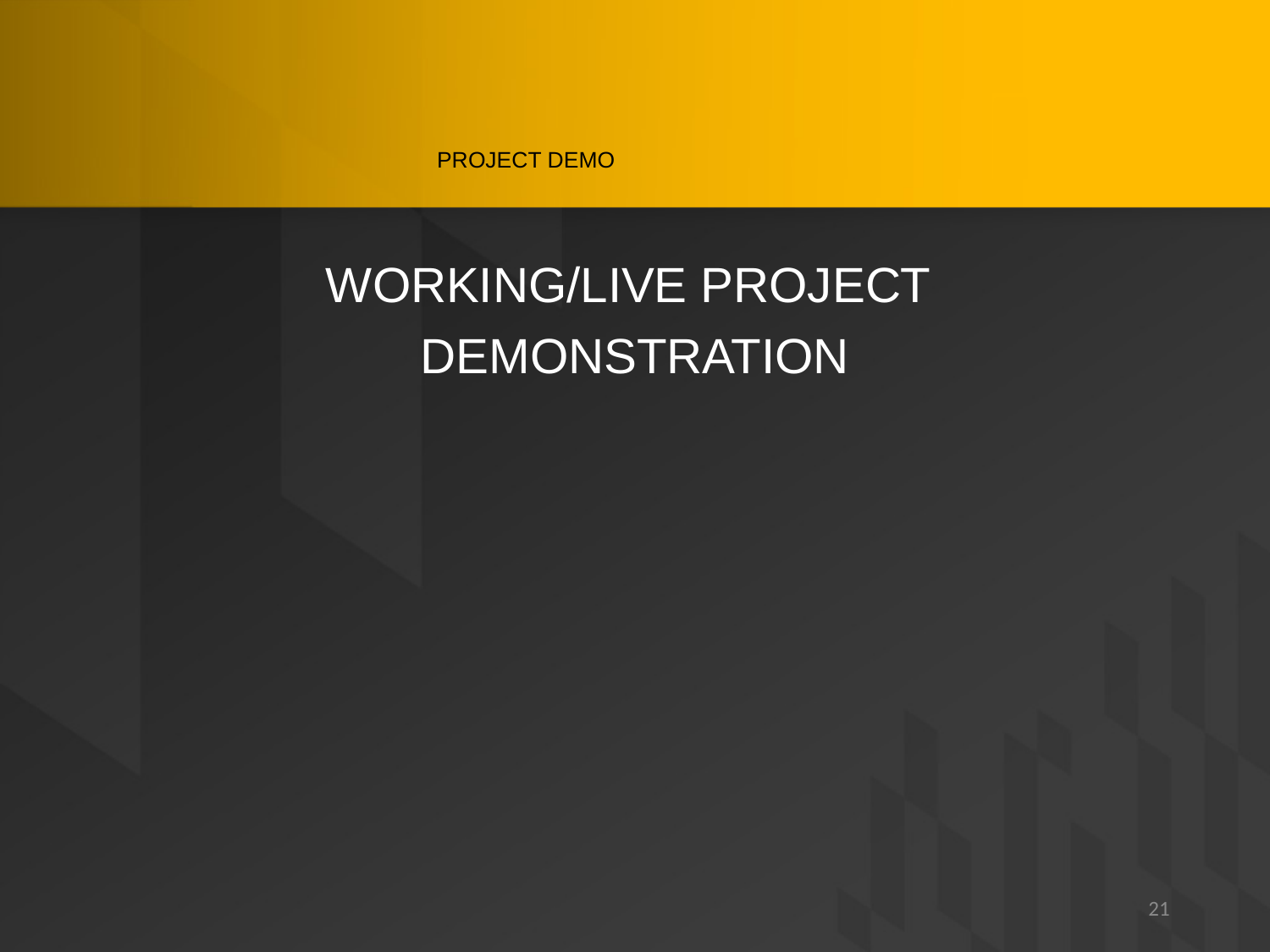

# PROJECT DEMO
WORKING/LIVE PROJECT
DEMONSTRATION
21